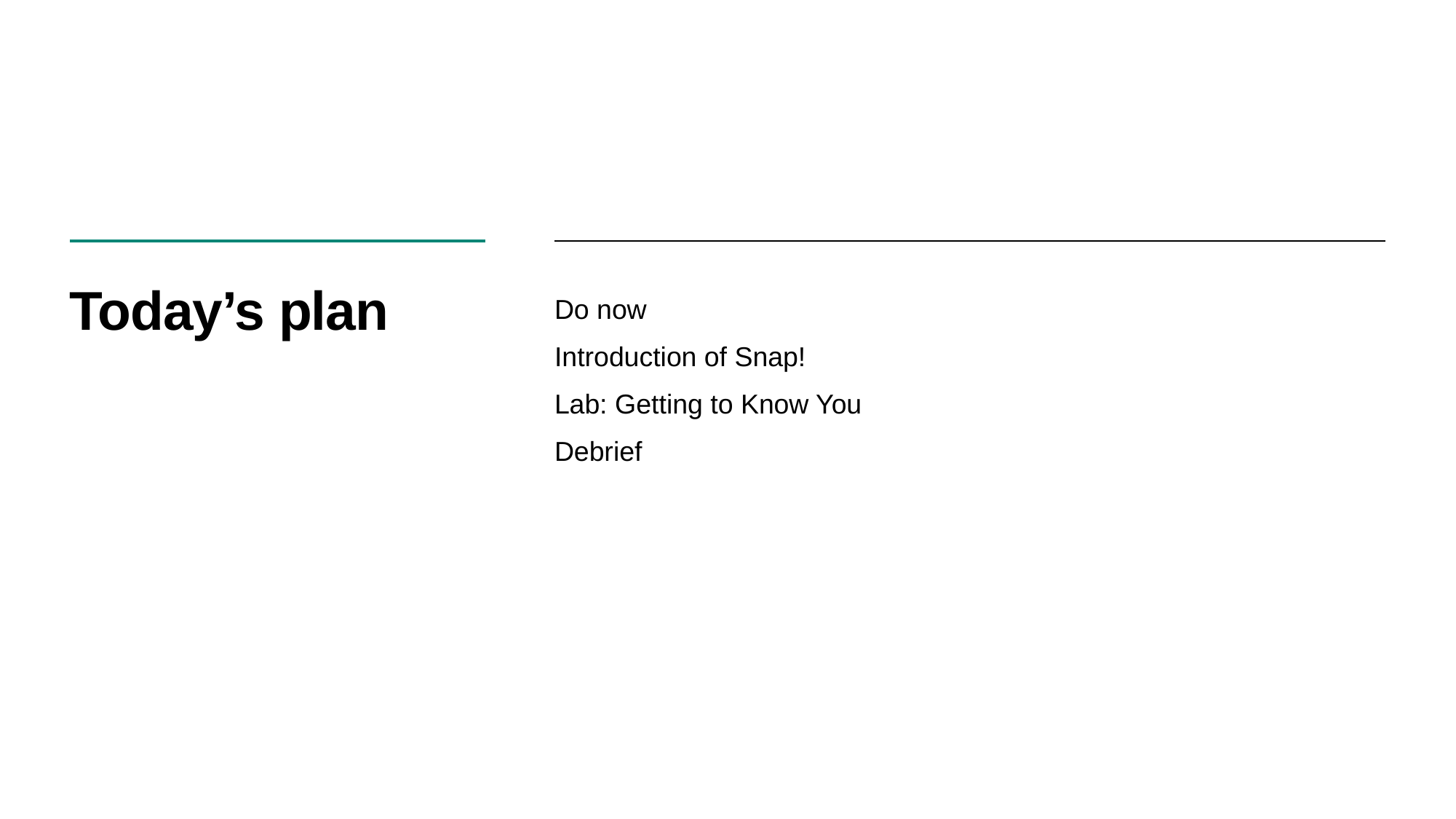

# Today’s plan
Do now
Introduction of Snap!
Lab: Getting to Know You
Debrief